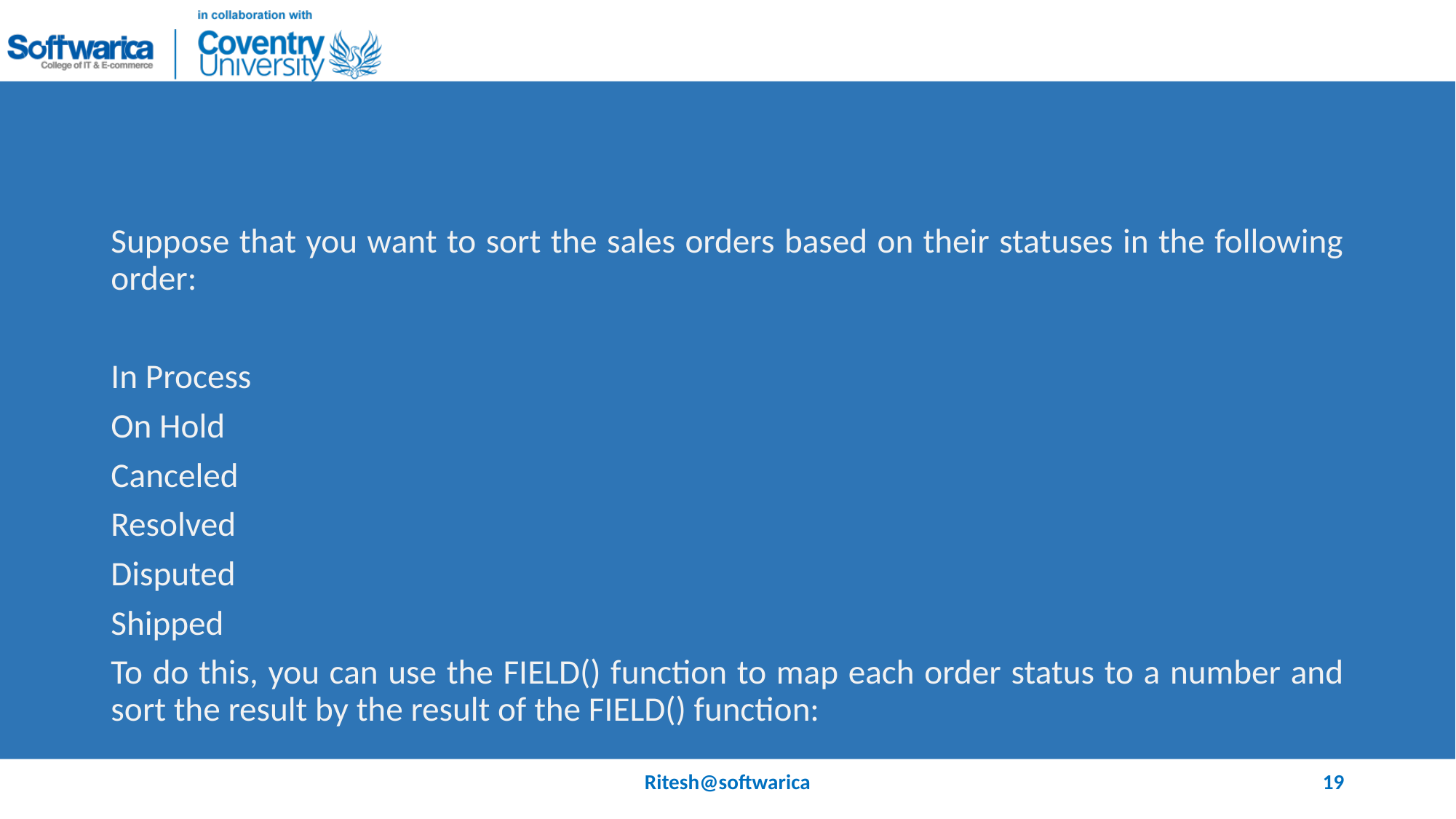

#
Suppose that you want to sort the sales orders based on their statuses in the following order:

In Process
On Hold
Canceled
Resolved
Disputed
Shipped
To do this, you can use the FIELD() function to map each order status to a number and sort the result by the result of the FIELD() function:
Ritesh@softwarica
19